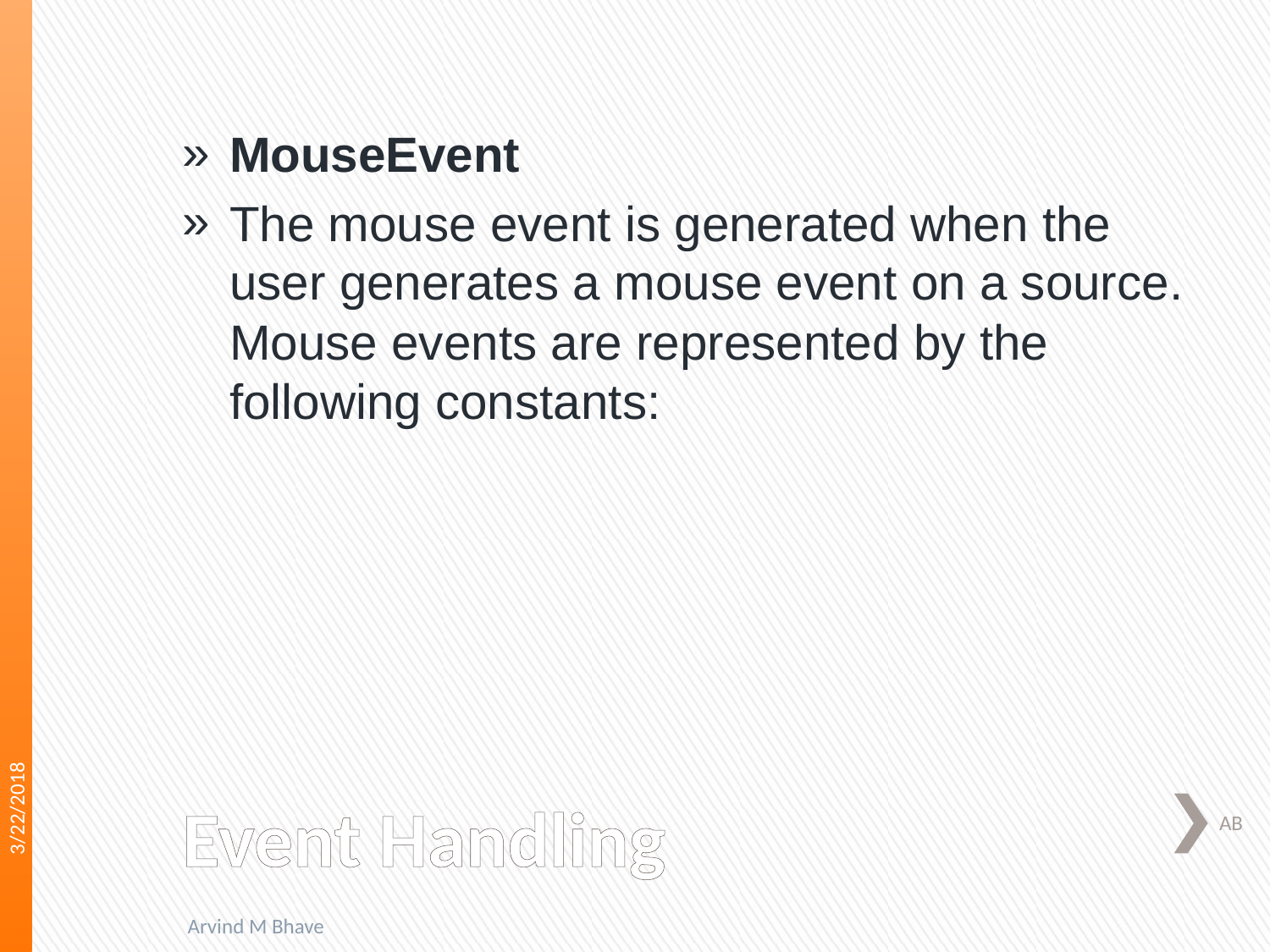

MouseEvent
The mouse event is generated when the user generates a mouse event on a source. Mouse events are represented by the following constants:

3/22/2018
# Event Handling
AB
Arvind M Bhave